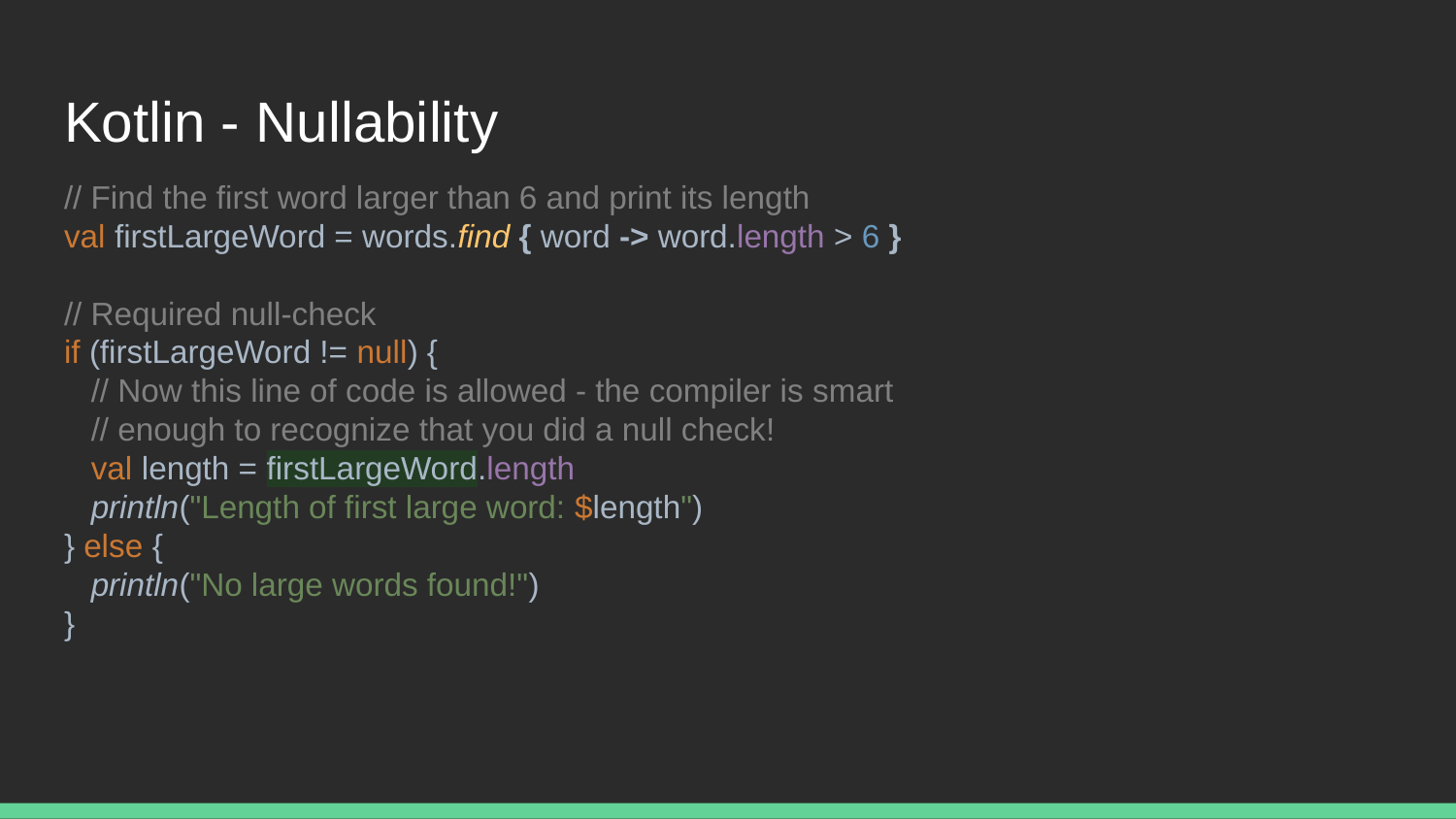

# Kotlin - Nullability
// Find the first word larger than 6 and print its length
val firstLargeWord = words.find { word -> word.length > 6 }

// Required null-check
if (firstLargeWord != null) {
   // Now this line of code is allowed - the compiler is smart
   // enough to recognize that you did a null check!
   val length = firstLargeWord.length
   println("Length of first large word: $length")
} else {
   println("No large words found!")
}